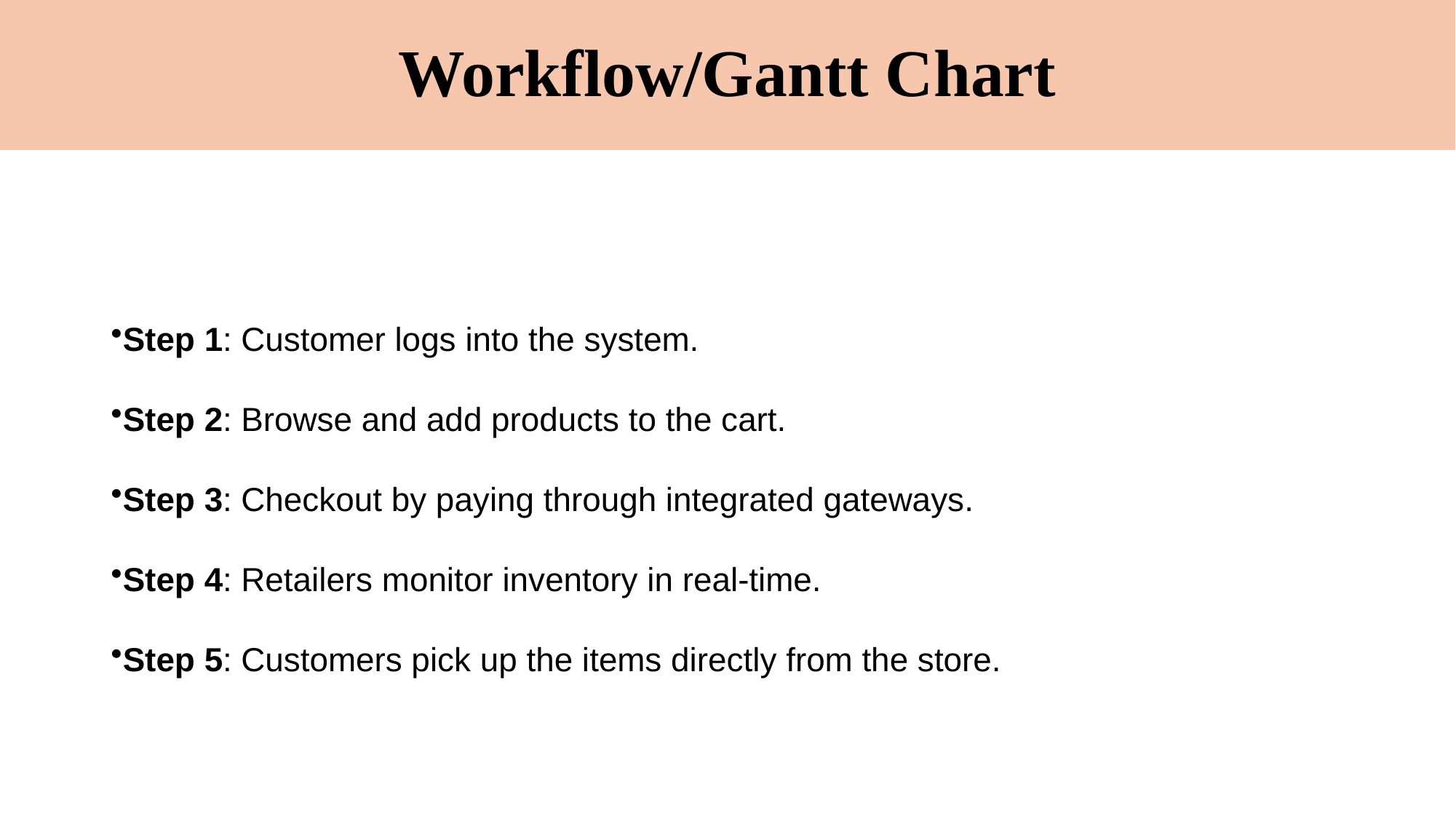

# Workflow/Gantt Chart
Step 1: Customer logs into the system.
Step 2: Browse and add products to the cart.
Step 3: Checkout by paying through integrated gateways.
Step 4: Retailers monitor inventory in real-time.
Step 5: Customers pick up the items directly from the store.